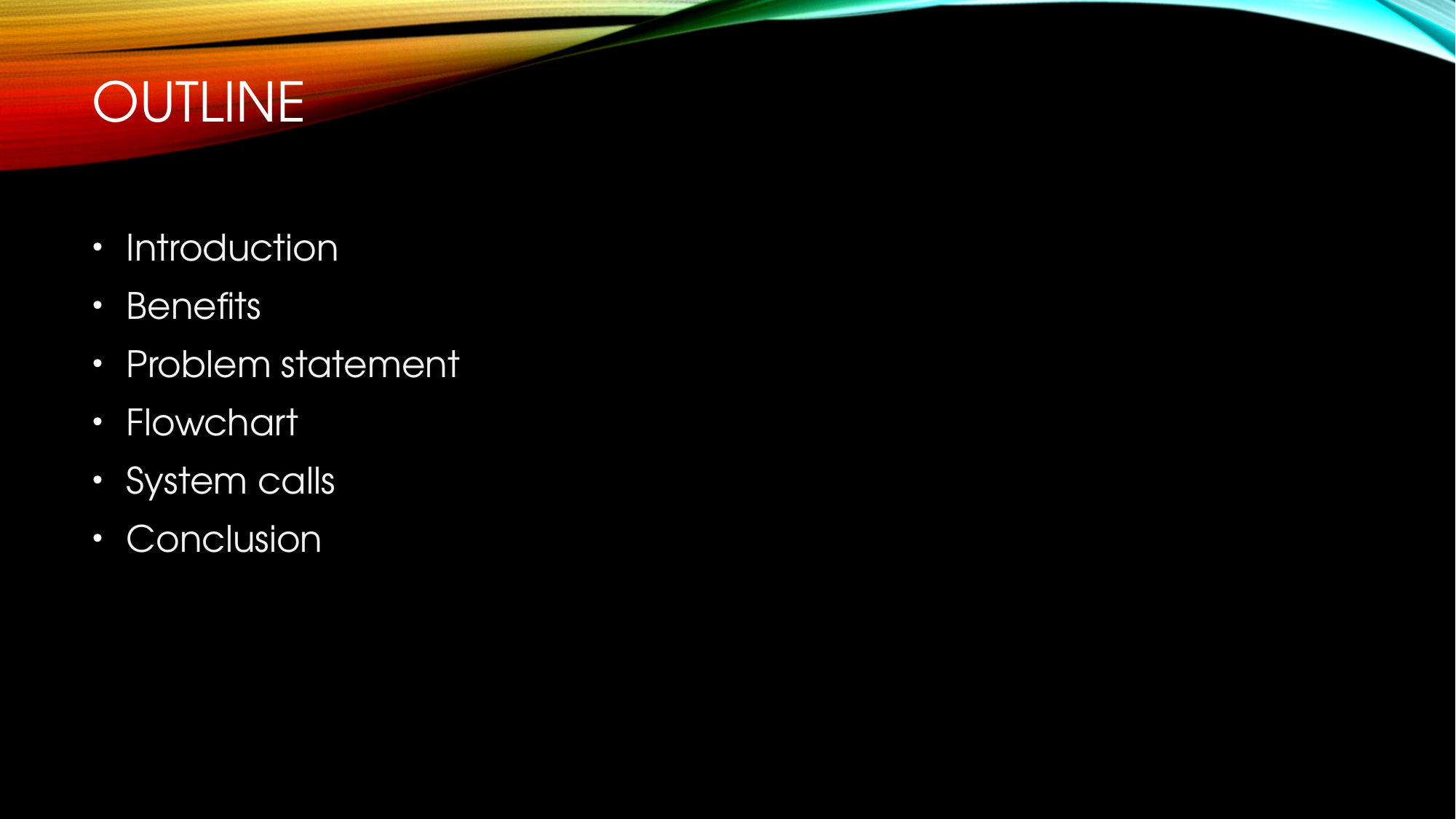

Outline
Introduction
Benefits
Problem statement
Flowchart
System calls
Conclusion